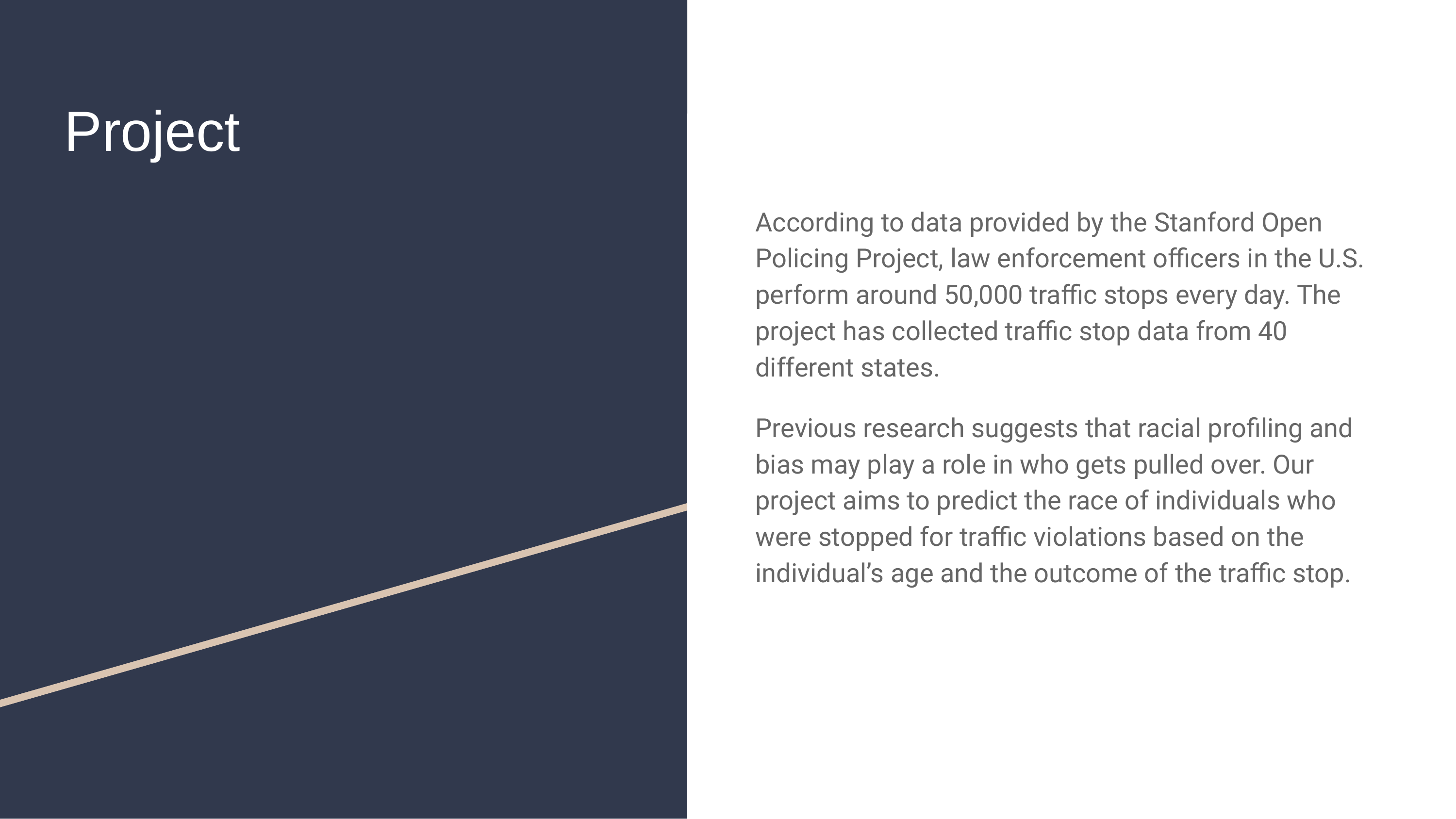

# Project
According to data provided by the Stanford Open Policing Project, law enforcement officers in the U.S. perform around 50,000 traffic stops every day. The project has collected traffic stop data from 40 different states.
Previous research suggests that racial profiling and bias may play a role in who gets pulled over. Our project aims to predict the race of individuals who were stopped for traffic violations based on the individual’s age and the outcome of the traffic stop.